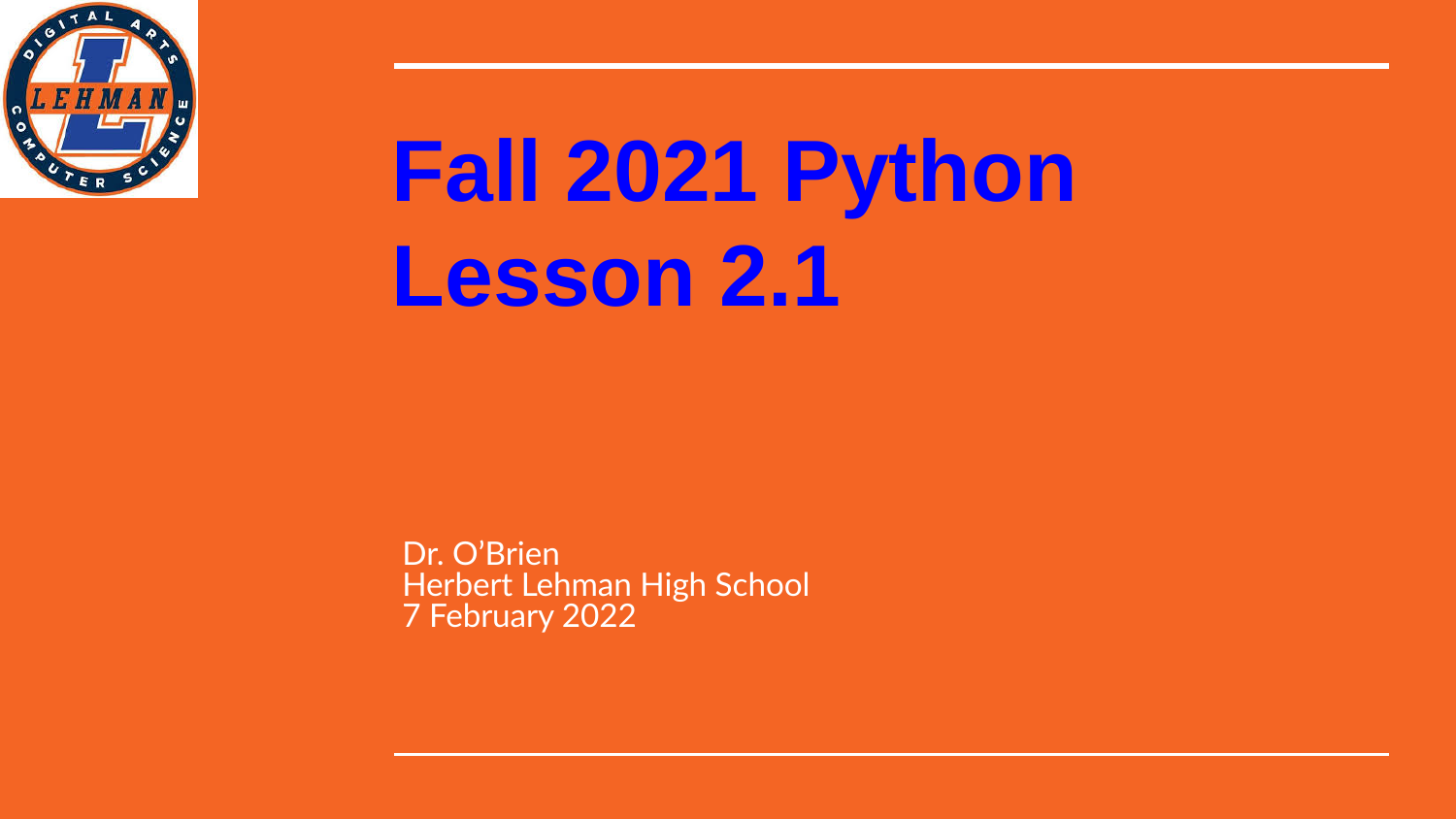

# Fall 2021 Python
Lesson 2.1
Dr. O’Brien
Herbert Lehman High School
7 February 2022